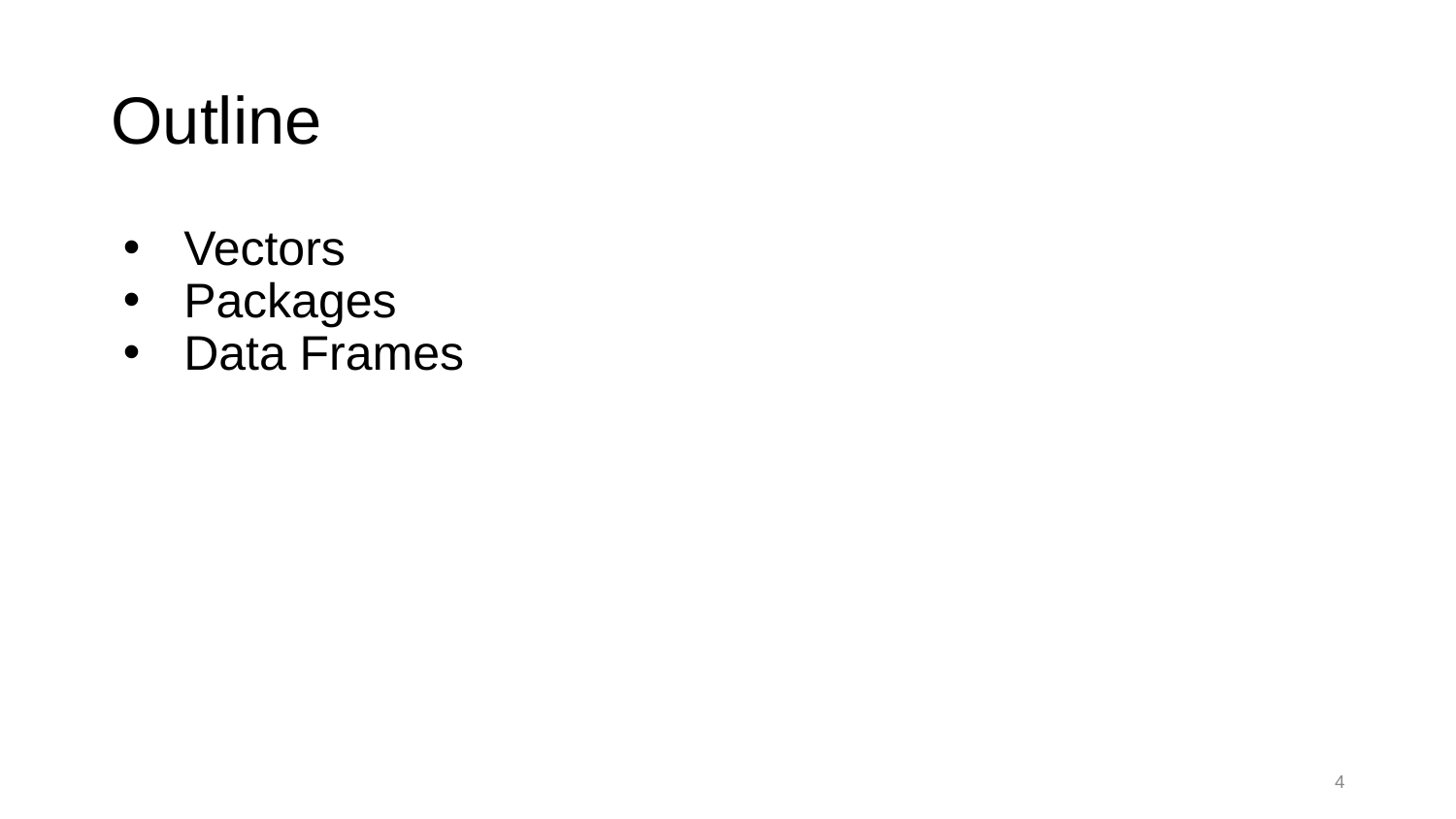

# Outline
Vectors
Packages
Data Frames

4